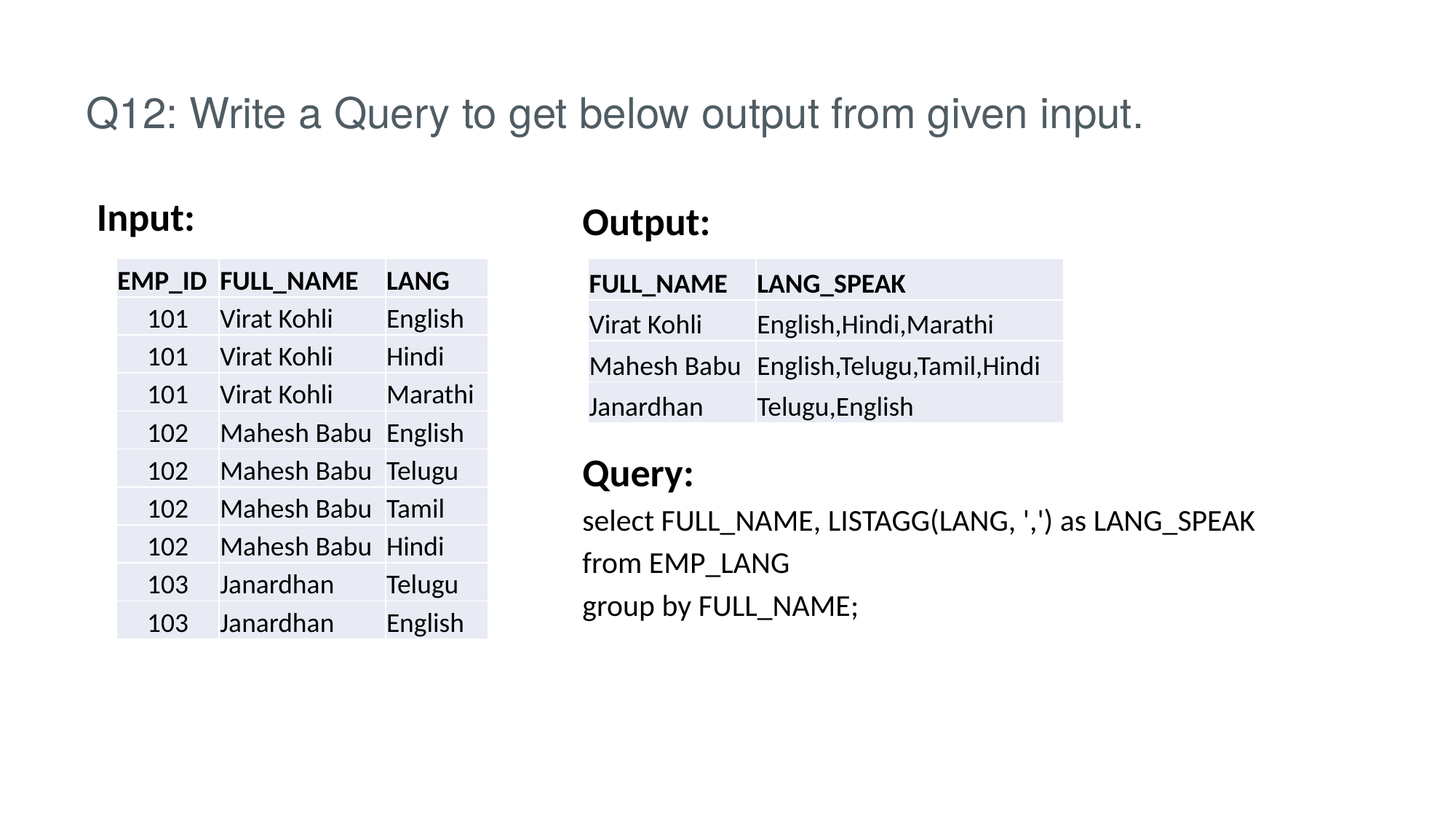

# Q12: Write a Query to get below output from given input.
Input:

Output:

| FULL\_NAME | LANG\_SPEAK |
| --- | --- |
| Virat Kohli | English,Hindi,Marathi |
| Mahesh Babu | English,Telugu,Tamil,Hindi |
| Janardhan | Telugu,English |
| EMP\_ID | FULL\_NAME | LANG |
| --- | --- | --- |
| 101 | Virat Kohli | English |
| 101 | Virat Kohli | Hindi |
| 101 | Virat Kohli | Marathi |
| 102 | Mahesh Babu | English |
| 102 | Mahesh Babu | Telugu |
| 102 | Mahesh Babu | Tamil |
| 102 | Mahesh Babu | Hindi |
| 103 | Janardhan | Telugu |
| 103 | Janardhan | English |
Query:
select FULL_NAME, LISTAGG(LANG, ',') as LANG_SPEAK
from EMP_LANG
group by FULL_NAME;